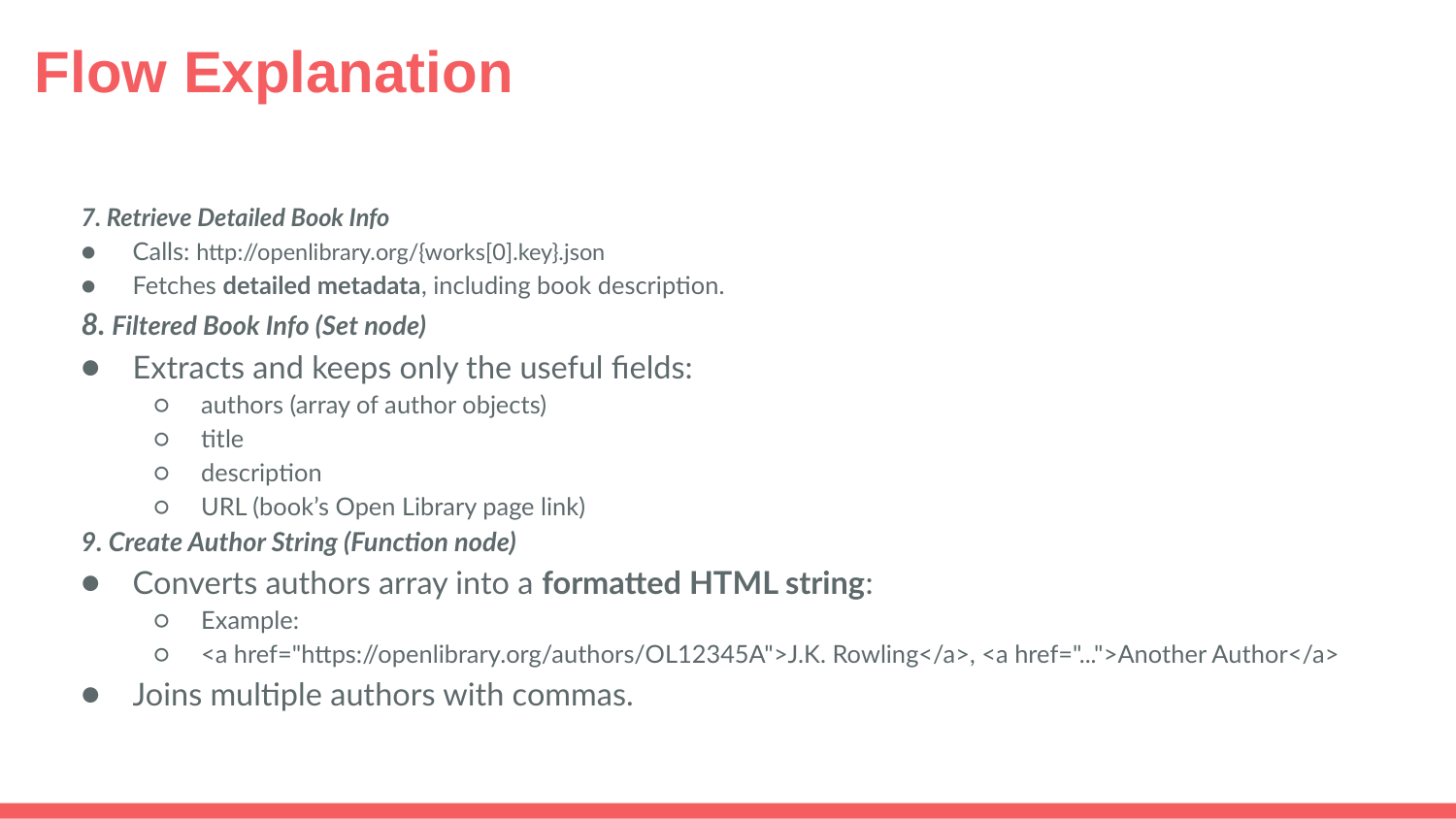

# Flow Explanation
7. Retrieve Detailed Book Info
Calls: http://openlibrary.org/{works[0].key}.json
Fetches detailed metadata, including book description.
8. Filtered Book Info (Set node)
Extracts and keeps only the useful fields:
authors (array of author objects)
title
description
URL (book’s Open Library page link)
9. Create Author String (Function node)
Converts authors array into a formatted HTML string:
Example:
<a href="https://openlibrary.org/authors/OL12345A">J.K. Rowling</a>, <a href="...">Another Author</a>
Joins multiple authors with commas.